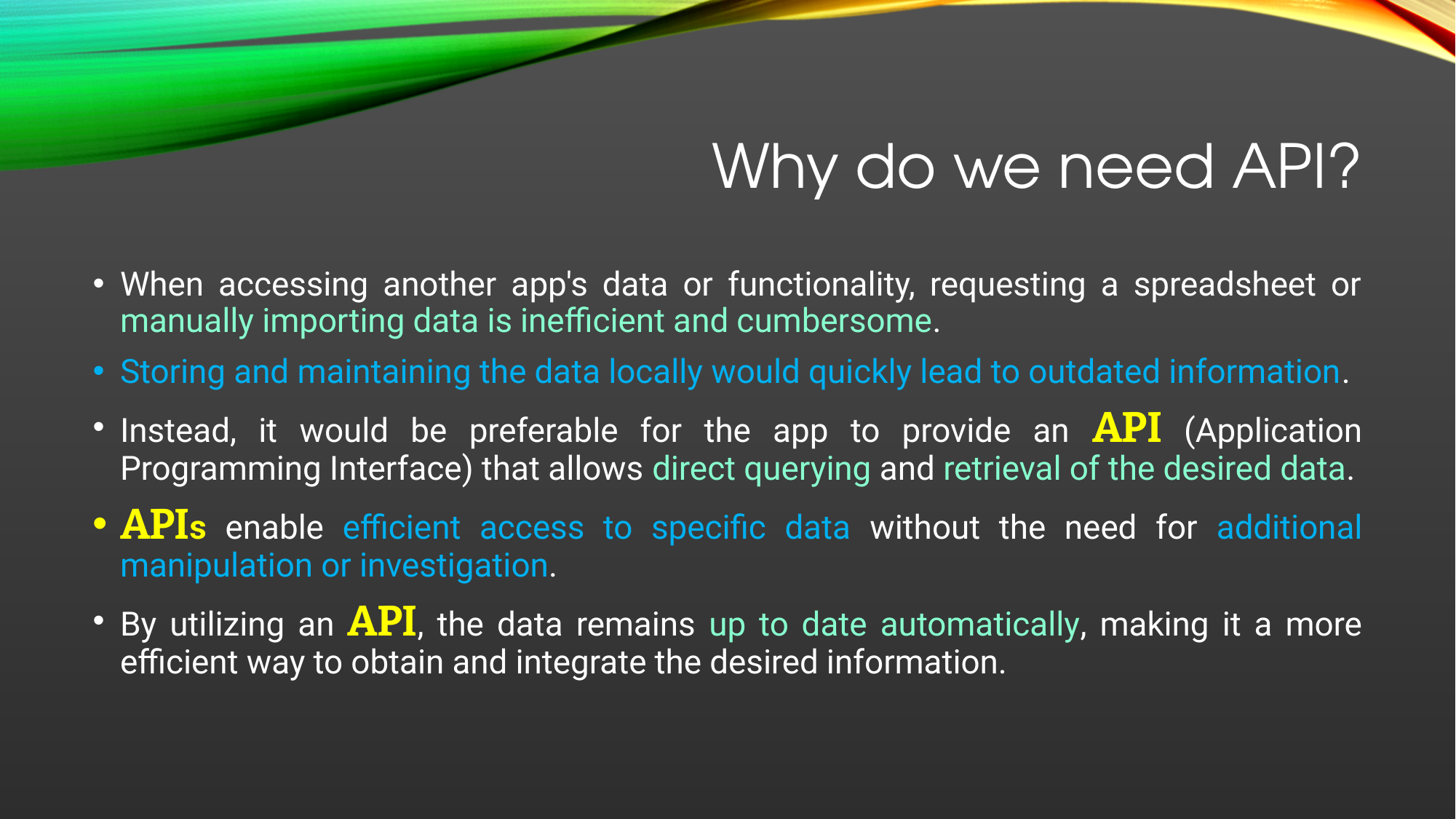

# Why do we need API?
When accessing another app's data or functionality, requesting a spreadsheet or manually importing data is inefficient and cumbersome.
Storing and maintaining the data locally would quickly lead to outdated information.
Instead, it would be preferable for the app to provide an API (Application Programming Interface) that allows direct querying and retrieval of the desired data.
APIs enable efficient access to specific data without the need for additional manipulation or investigation.
By utilizing an API, the data remains up to date automatically, making it a more efficient way to obtain and integrate the desired information.